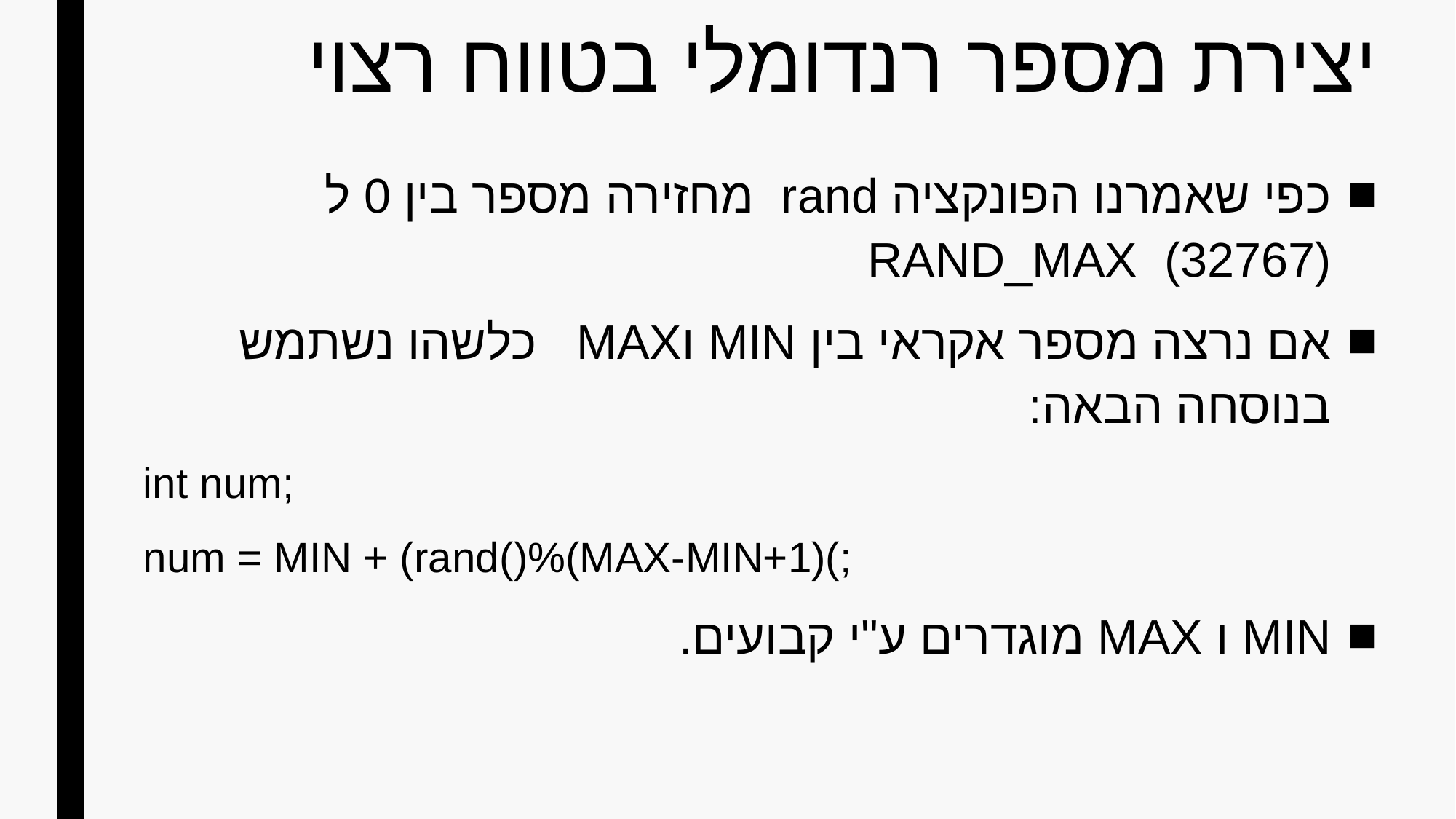

# יצירת מספר רנדומלי בטווח רצוי
כפי שאמרנו הפונקציה rand  מחזירה מספר בין 0 ל RAND_MAX  (32767)
אם נרצה מספר אקראי בין MIN וMAX   כלשהו נשתמש בנוסחה הבאה:
int num;
num = MIN + (rand()%(MAX-MIN+1)(;
MIN ו MAX מוגדרים ע"י קבועים.